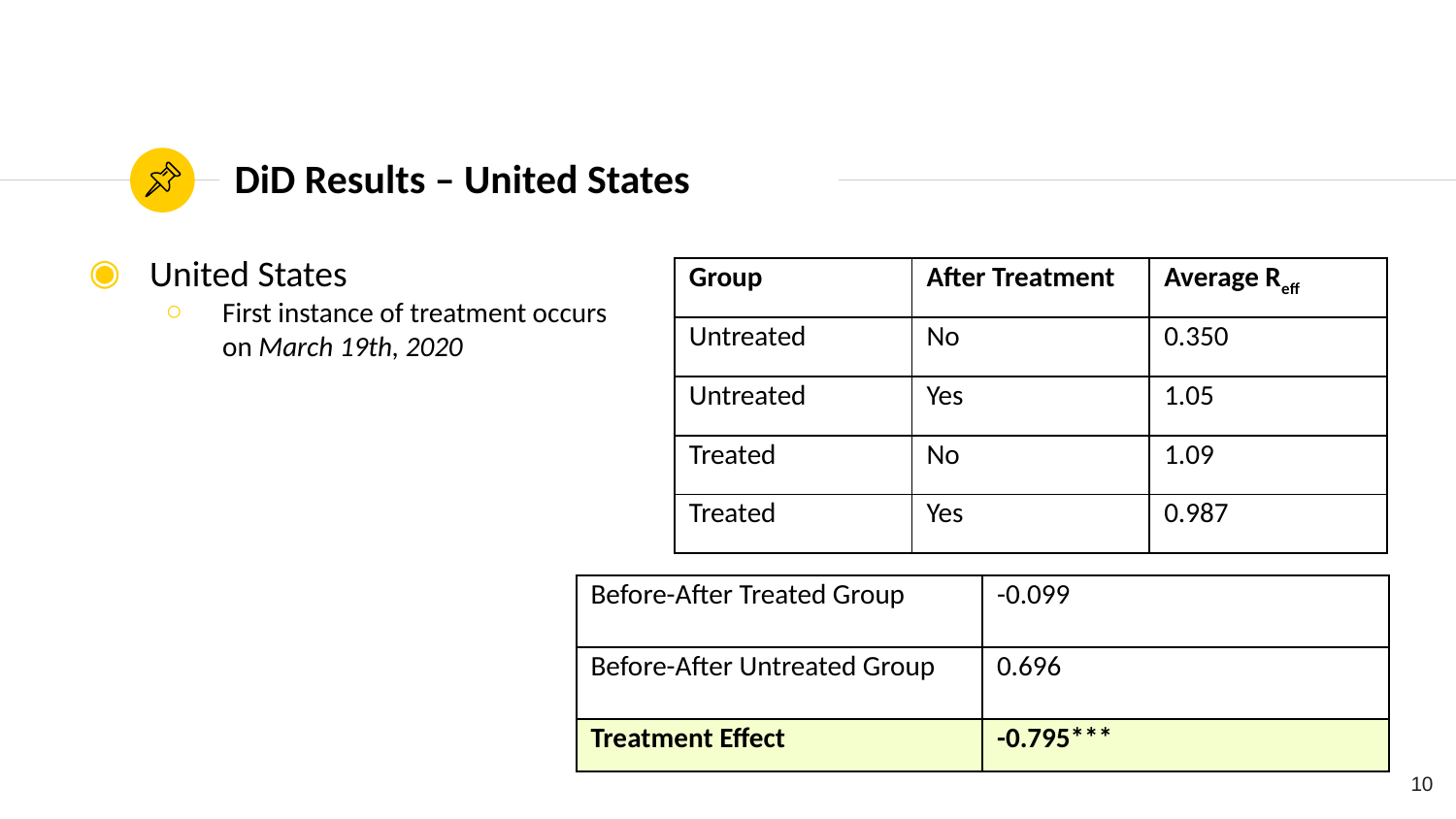

# DiD Results – United States

United States
First instance of treatment occurs on March 19th, 2020
| Group | After Treatment | Average Reff |
| --- | --- | --- |
| Untreated | No | 0.350 |
| Untreated | Yes | 1.05 |
| Treated | No | 1.09 |
| Treated | Yes | 0.987 |
| Before-After Treated Group | -0.099 |
| --- | --- |
| Before-After Untreated Group | 0.696 |
| Treatment Effect | -0.795\*\*\* |
10